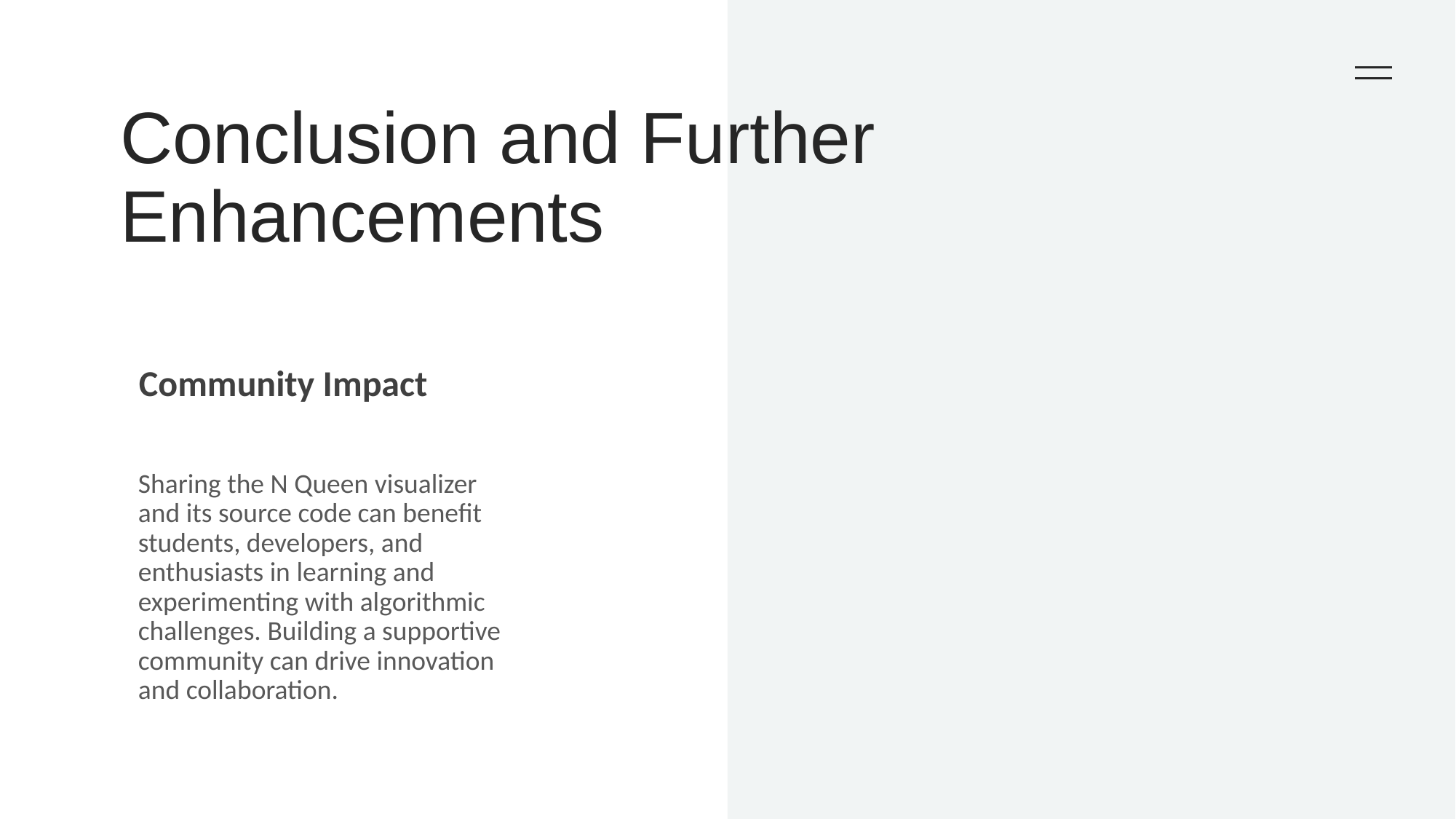

# Conclusion and Further Enhancements
Community Impact
Sharing the N Queen visualizer and its source code can benefit students, developers, and enthusiasts in learning and experimenting with algorithmic challenges. Building a supportive community can drive innovation and collaboration.